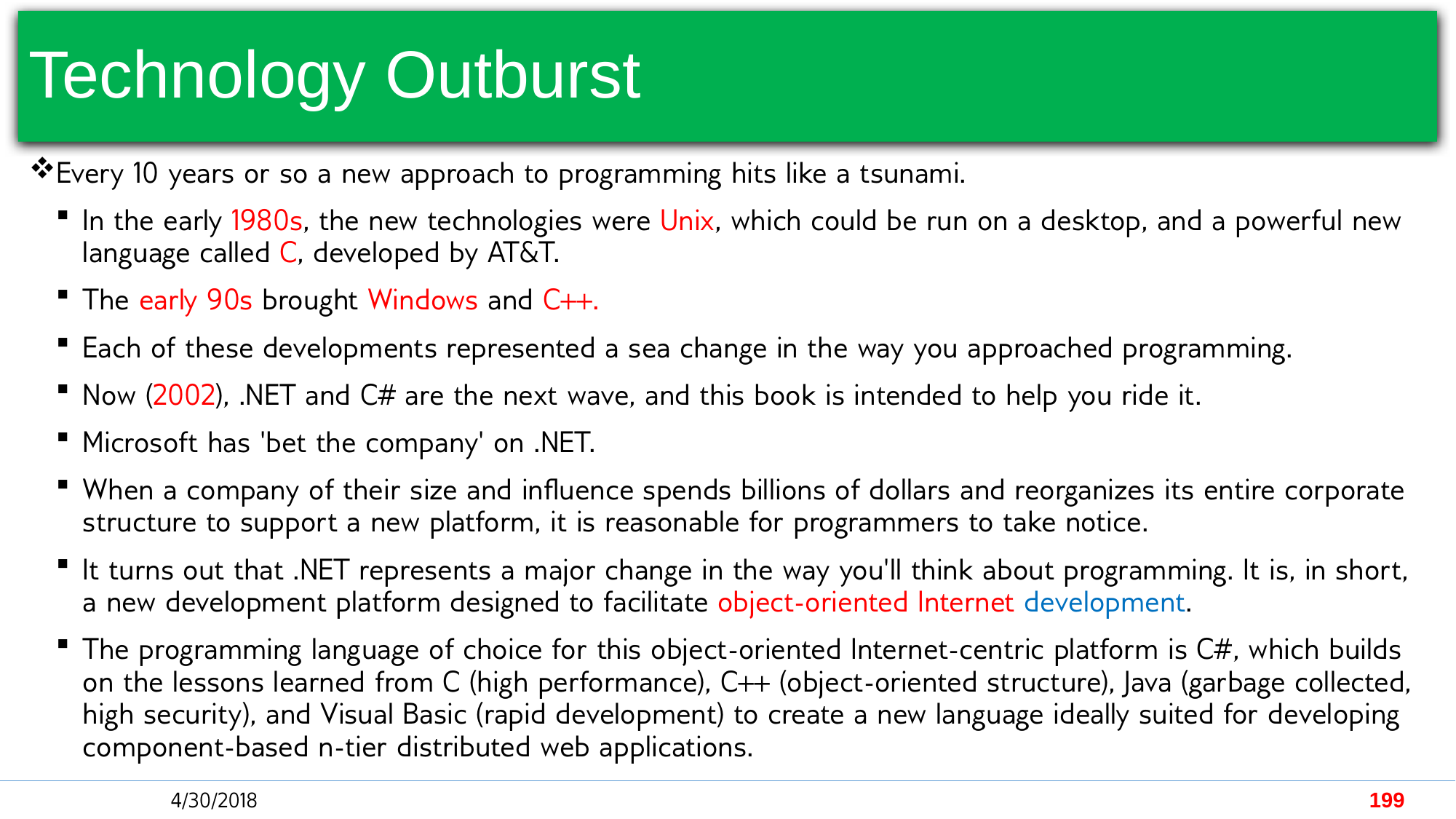

# Technology Outburst
Every 10 years or so a new approach to programming hits like a tsunami.
In the early 1980s, the new technologies were Unix, which could be run on a desktop, and a powerful new language called C, developed by AT&T.
The early 90s brought Windows and C++.
Each of these developments represented a sea change in the way you approached programming.
Now (2002), .NET and C# are the next wave, and this book is intended to help you ride it.
Microsoft has 'bet the company' on .NET.
When a company of their size and influence spends billions of dollars and reorganizes its entire corporate structure to support a new platform, it is reasonable for programmers to take notice.
It turns out that .NET represents a major change in the way you'll think about programming. It is, in short, a new development platform designed to facilitate object-oriented Internet development.
The programming language of choice for this object-oriented Internet-centric platform is C#, which builds on the lessons learned from C (high performance), C++ (object-oriented structure), Java (garbage collected, high security), and Visual Basic (rapid development) to create a new language ideally suited for developing component-based n-tier distributed web applications.
4/30/2018
199